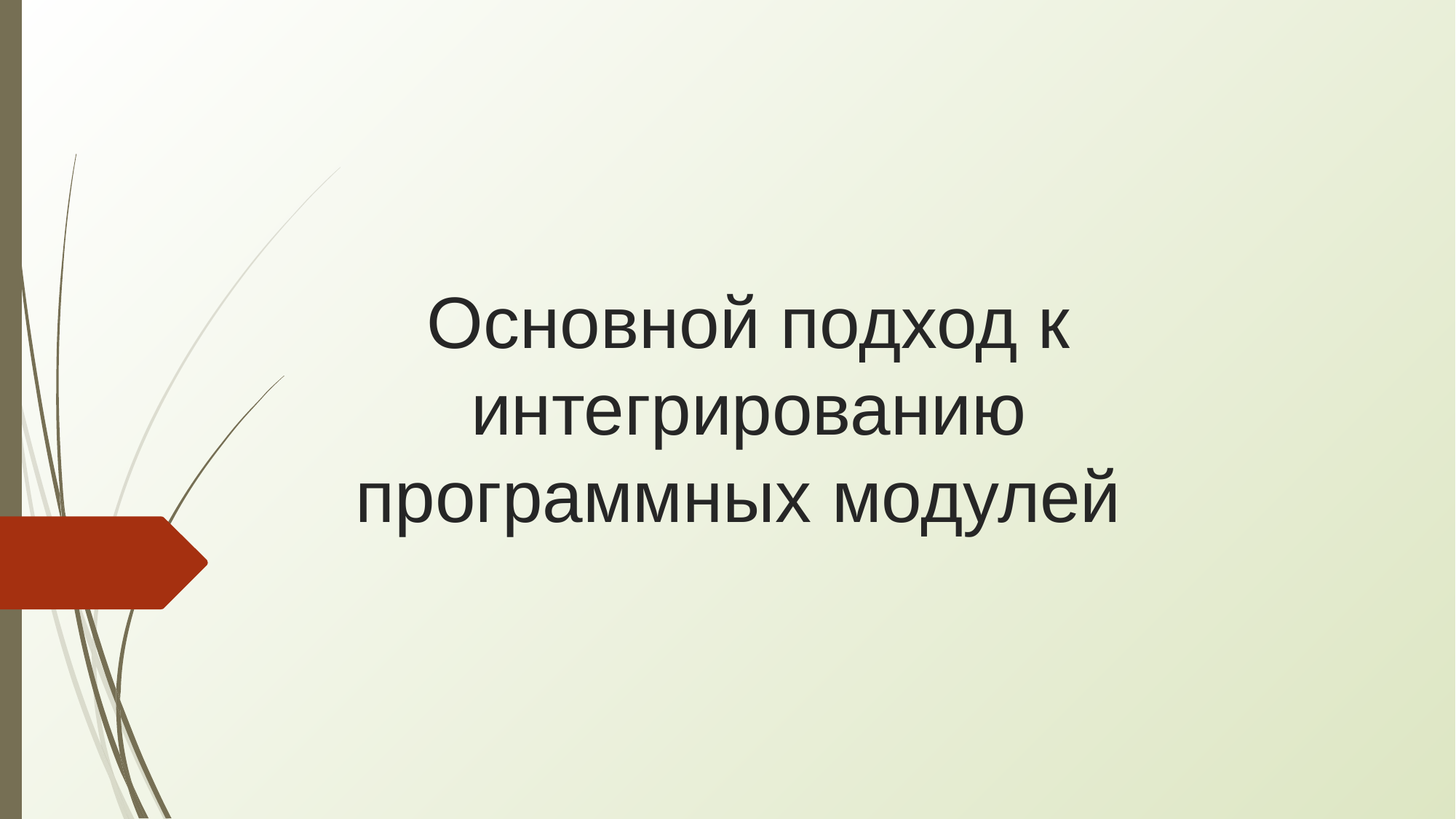

# Основной подход к интегрированию программных модулей